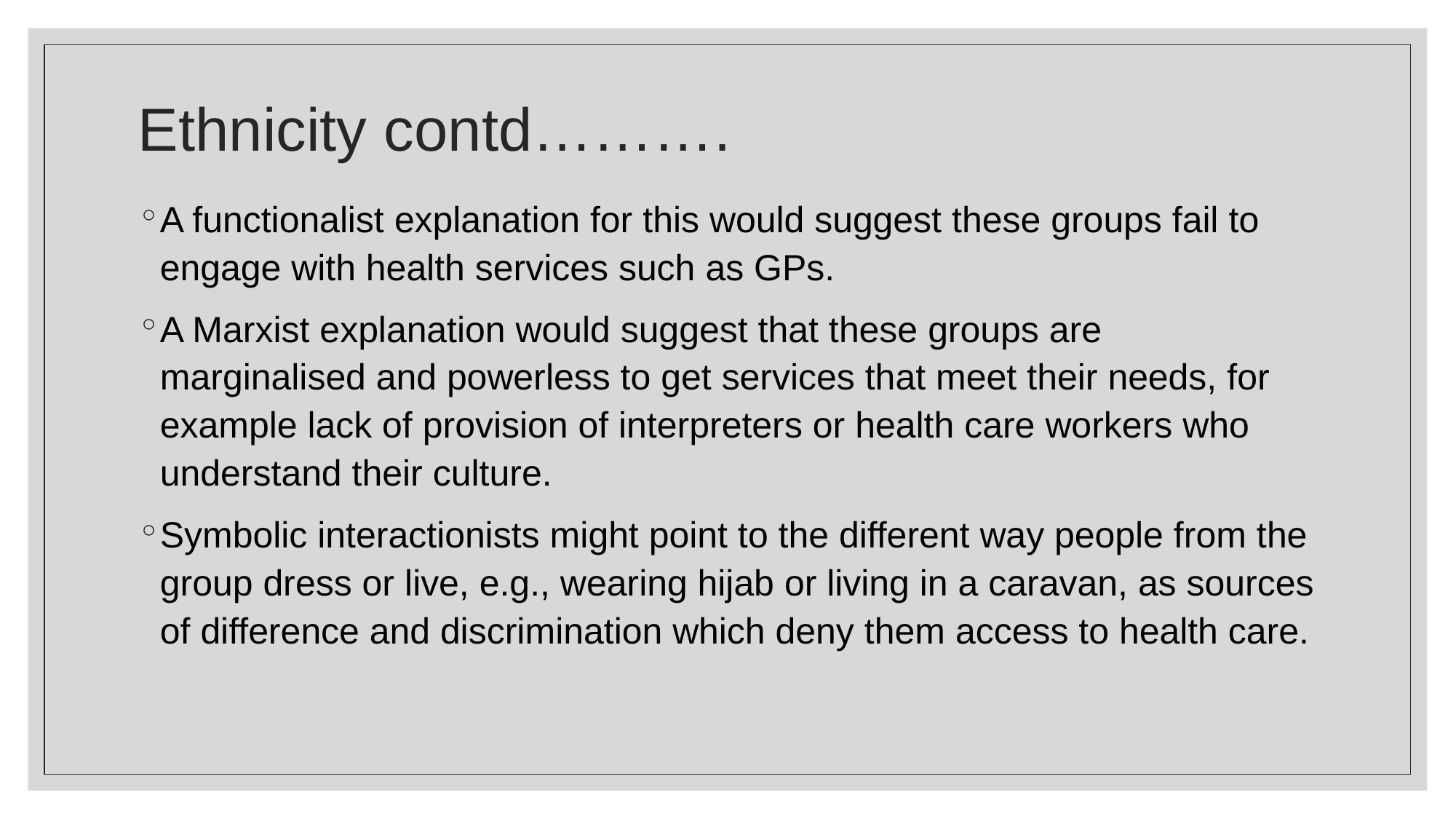

# Ethnicity contd……….
A functionalist explanation for this would suggest these groups fail to engage with health services such as GPs.
A Marxist explanation would suggest that these groups are marginalised and powerless to get services that meet their needs, for example lack of provision of interpreters or health care workers who understand their culture.
Symbolic interactionists might point to the different way people from the group dress or live, e.g., wearing hijab or living in a caravan, as sources of difference and discrimination which deny them access to health care.